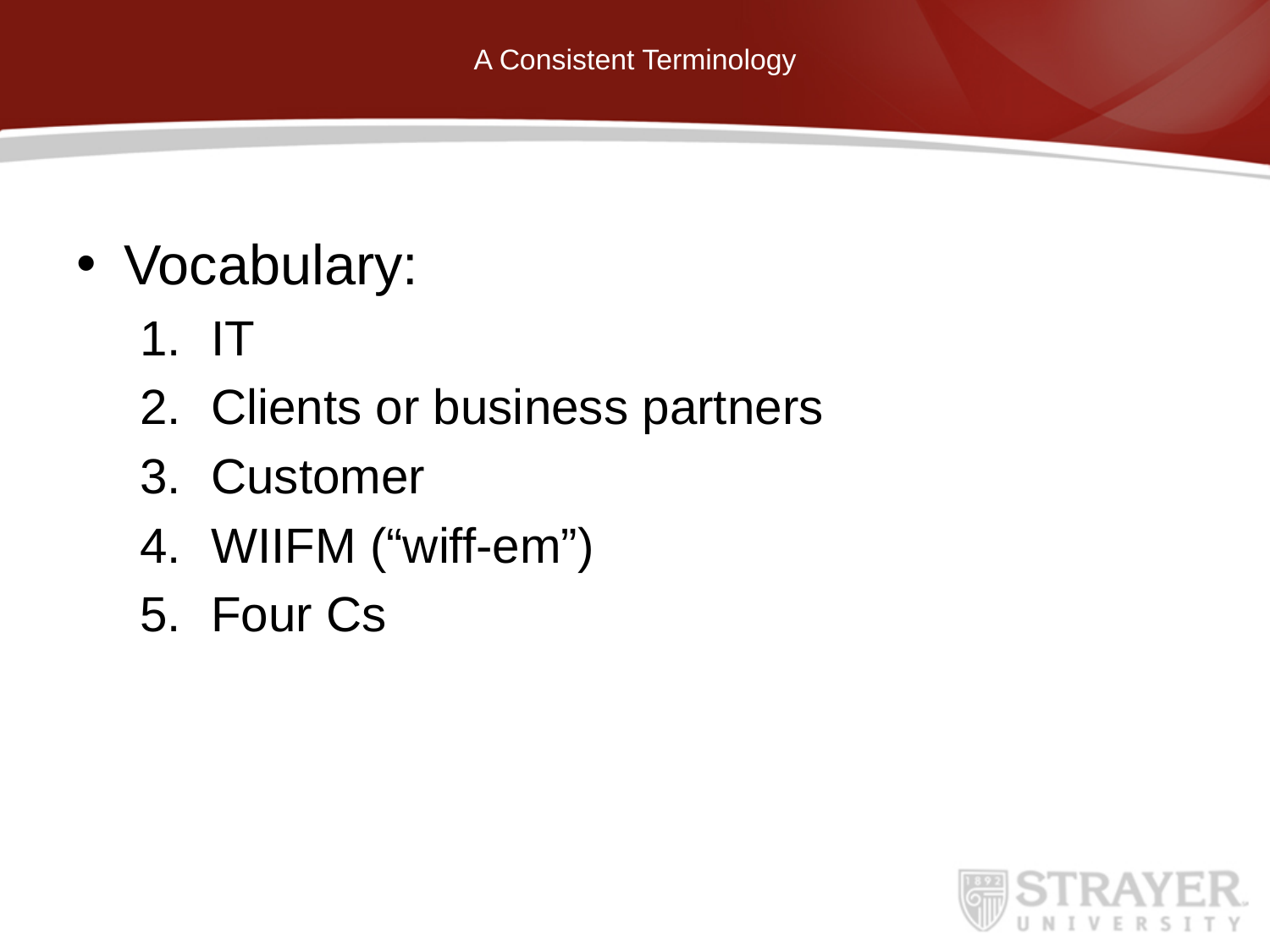

# A Consistent Terminology
Vocabulary:
IT
Clients or business partners
Customer
WIIFM (“wiff-em”)
Four Cs